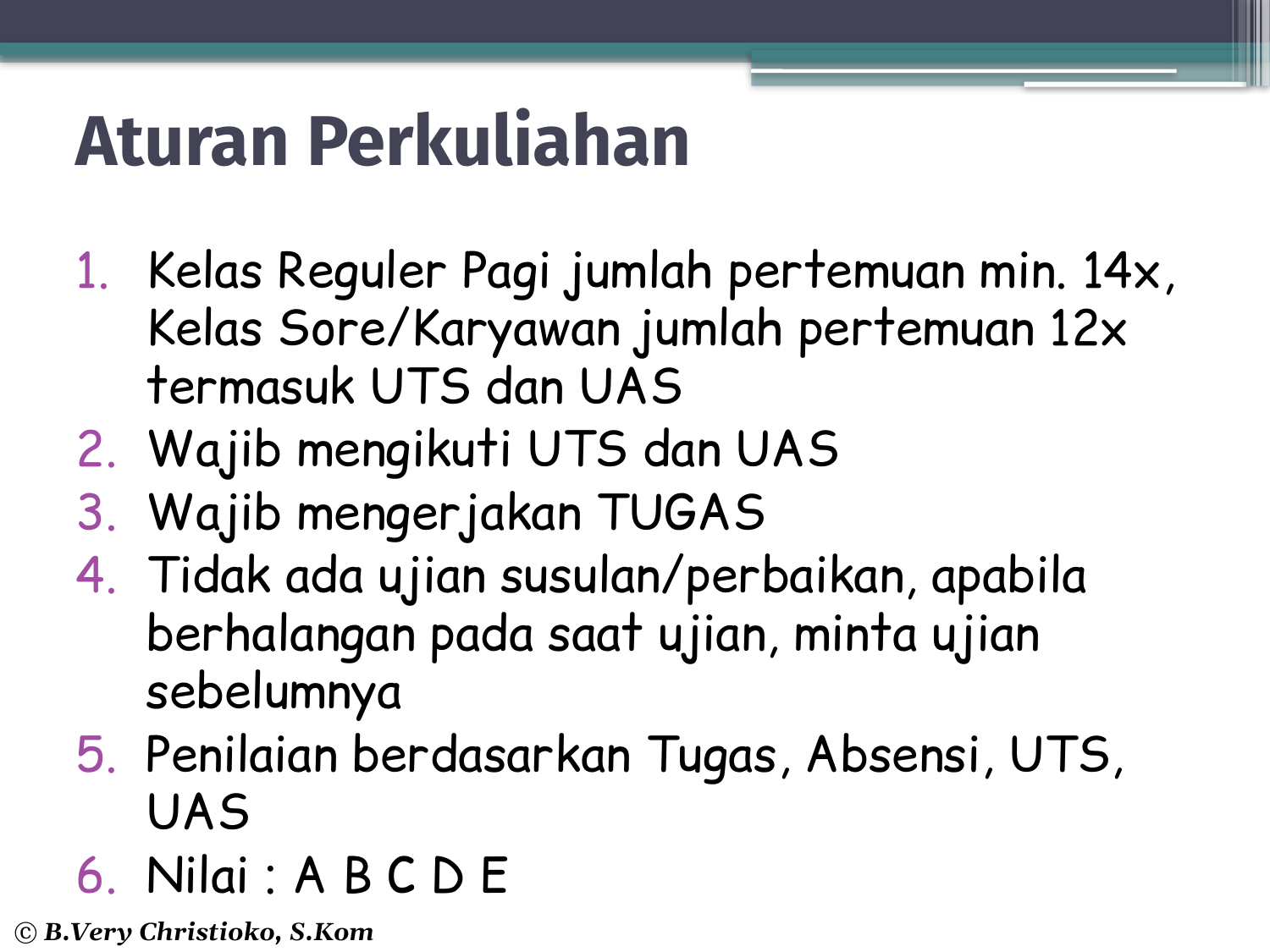

# Aturan Perkuliahan
Kelas Reguler Pagi jumlah pertemuan min. 14x, Kelas Sore/Karyawan jumlah pertemuan 12x termasuk UTS dan UAS
Wajib mengikuti UTS dan UAS
Wajib mengerjakan TUGAS
Tidak ada ujian susulan/perbaikan, apabila berhalangan pada saat ujian, minta ujian sebelumnya
Penilaian berdasarkan Tugas, Absensi, UTS, UAS
Nilai : A B C D E

© B.Very Christioko, S.Kom